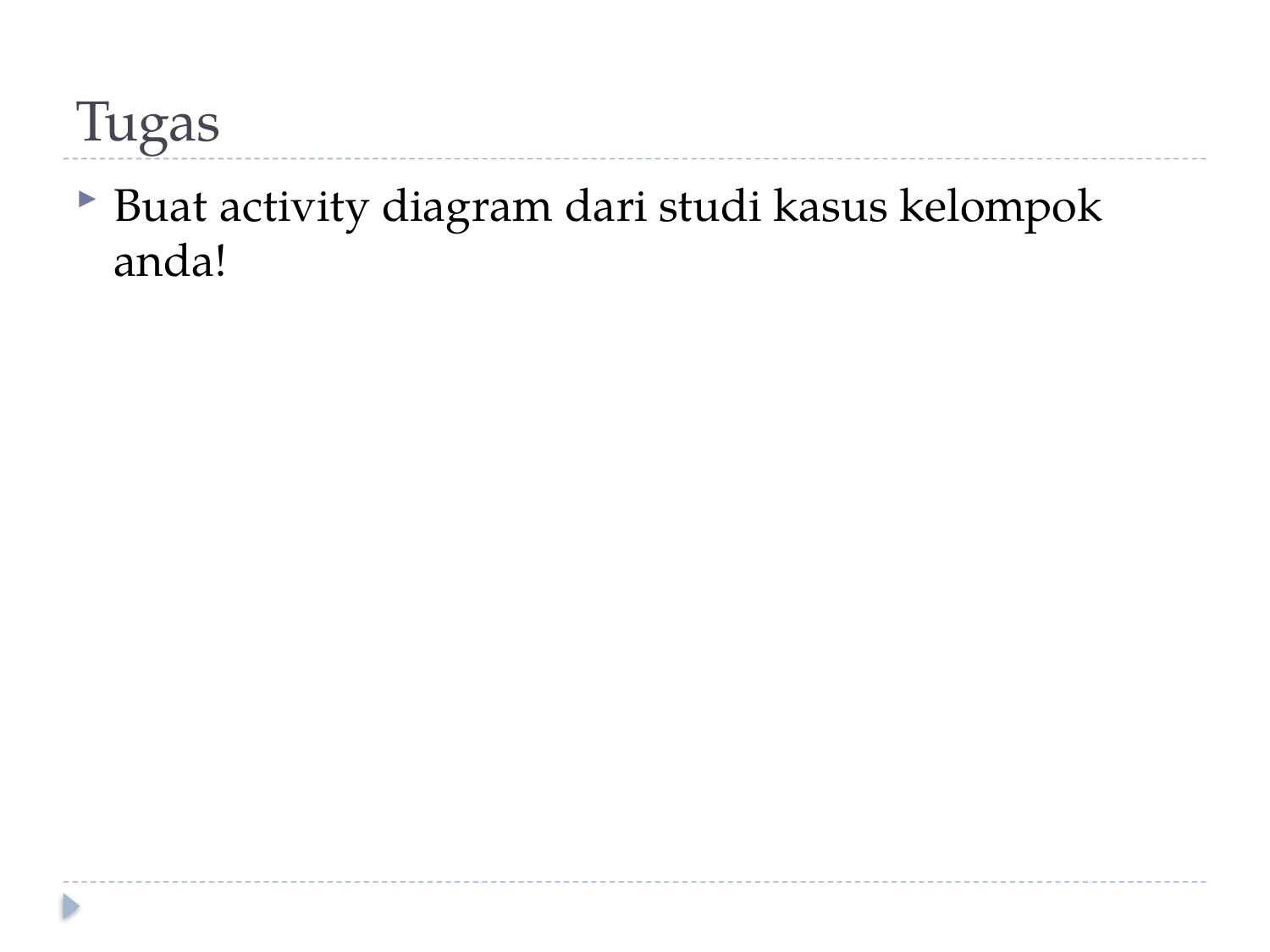

# Tugas
Buat activity diagram dari studi kasus kelompok anda!